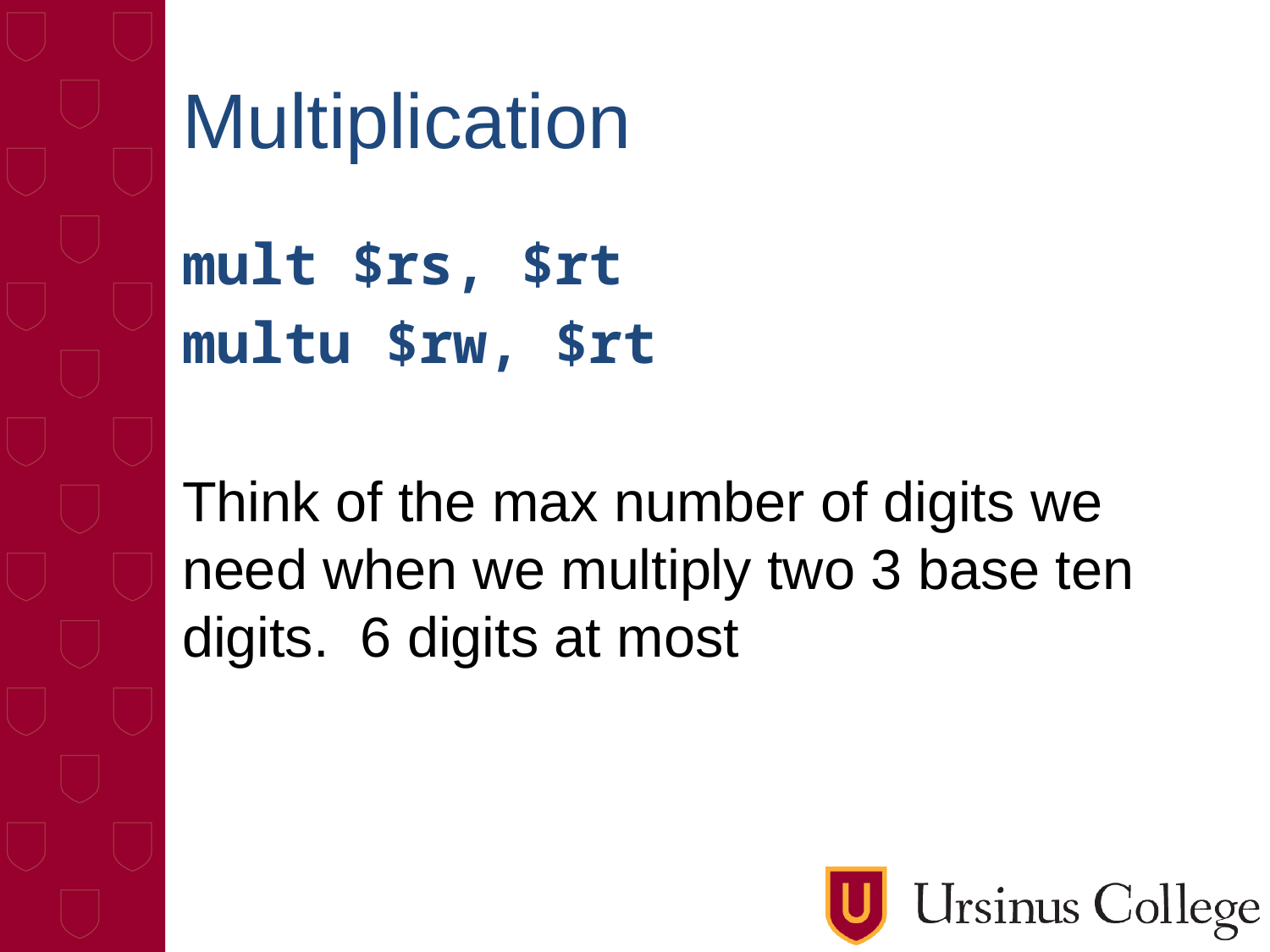

# Multiplication
mult $rs, $rt
multu $rw, $rt

Think of the max number of digits we need when we multiply two 3 base ten digits.  6 digits at most